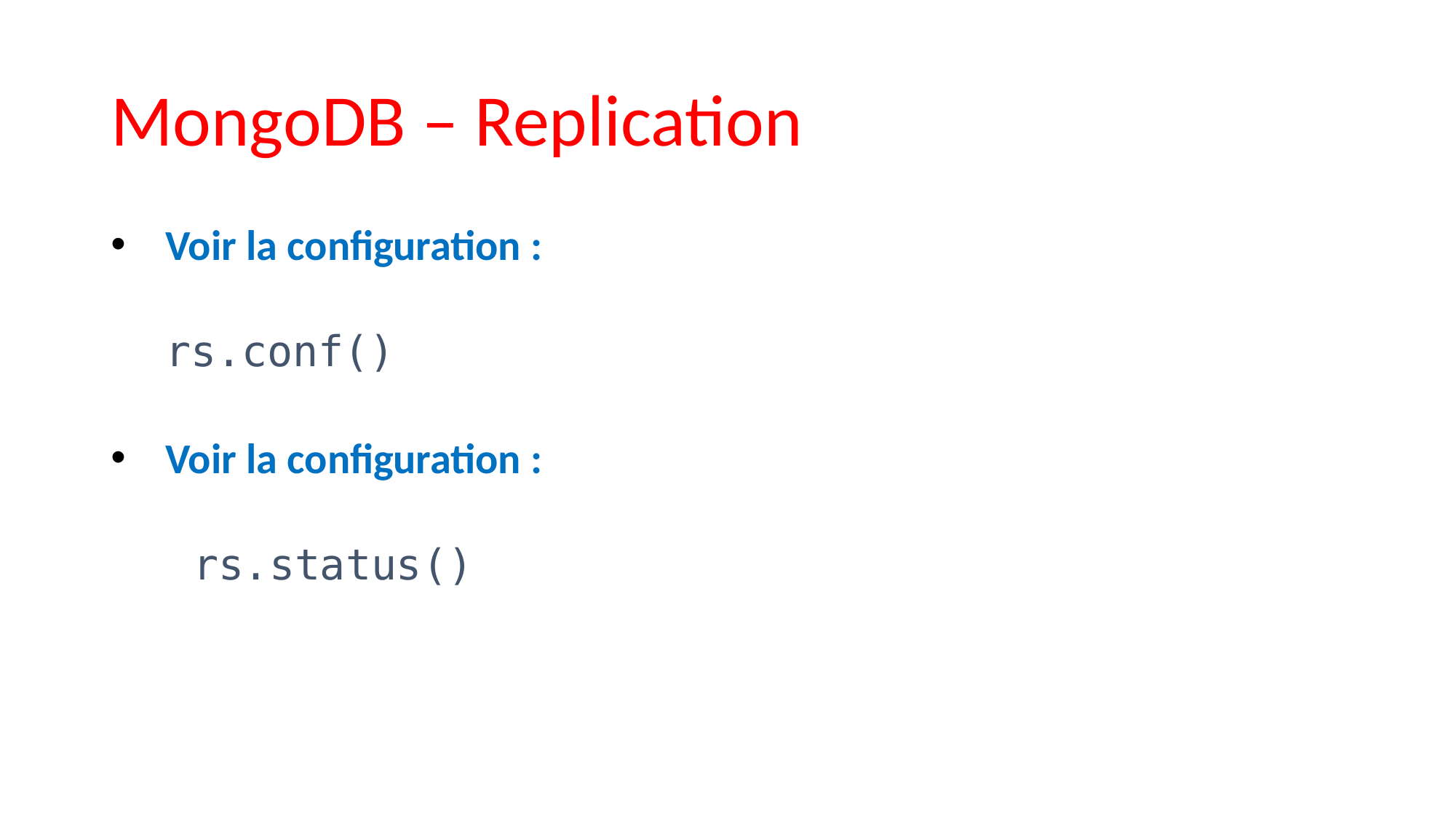

MongoDB – Replication
Voir la configuration :

rs.conf()

Voir la configuration :

rs.status()